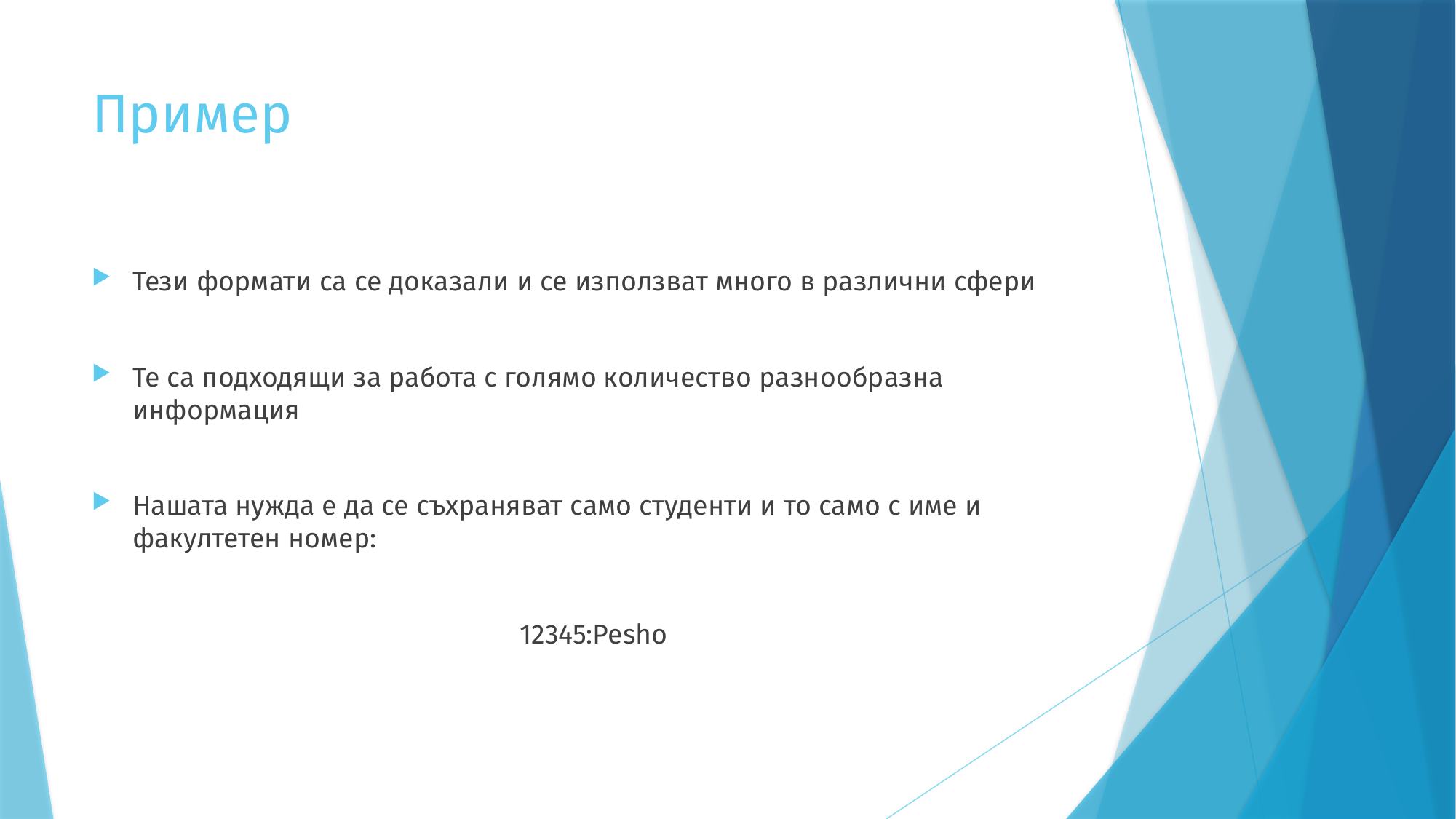

# Пример
Тези формати са се доказали и се използват много в различни сфери

Те са подходящи за работа с голямо количество разнообразна информация

Нашата нужда е да се съхраняват само студенти и то само с име и факултетен номер:

12345:Pesho